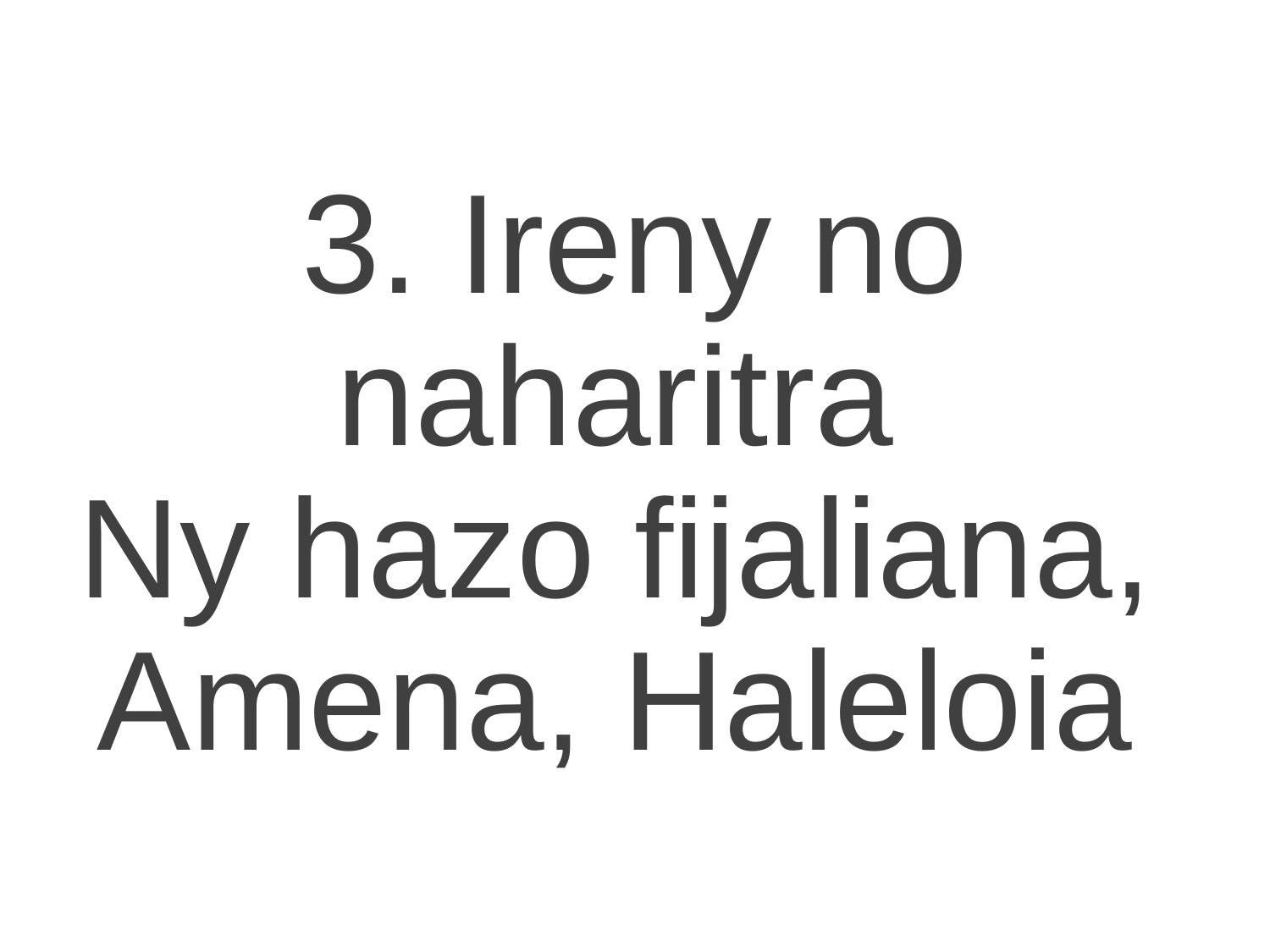

3. Ireny no naharitra
Ny hazo fijaliana,
Amena, Haleloia